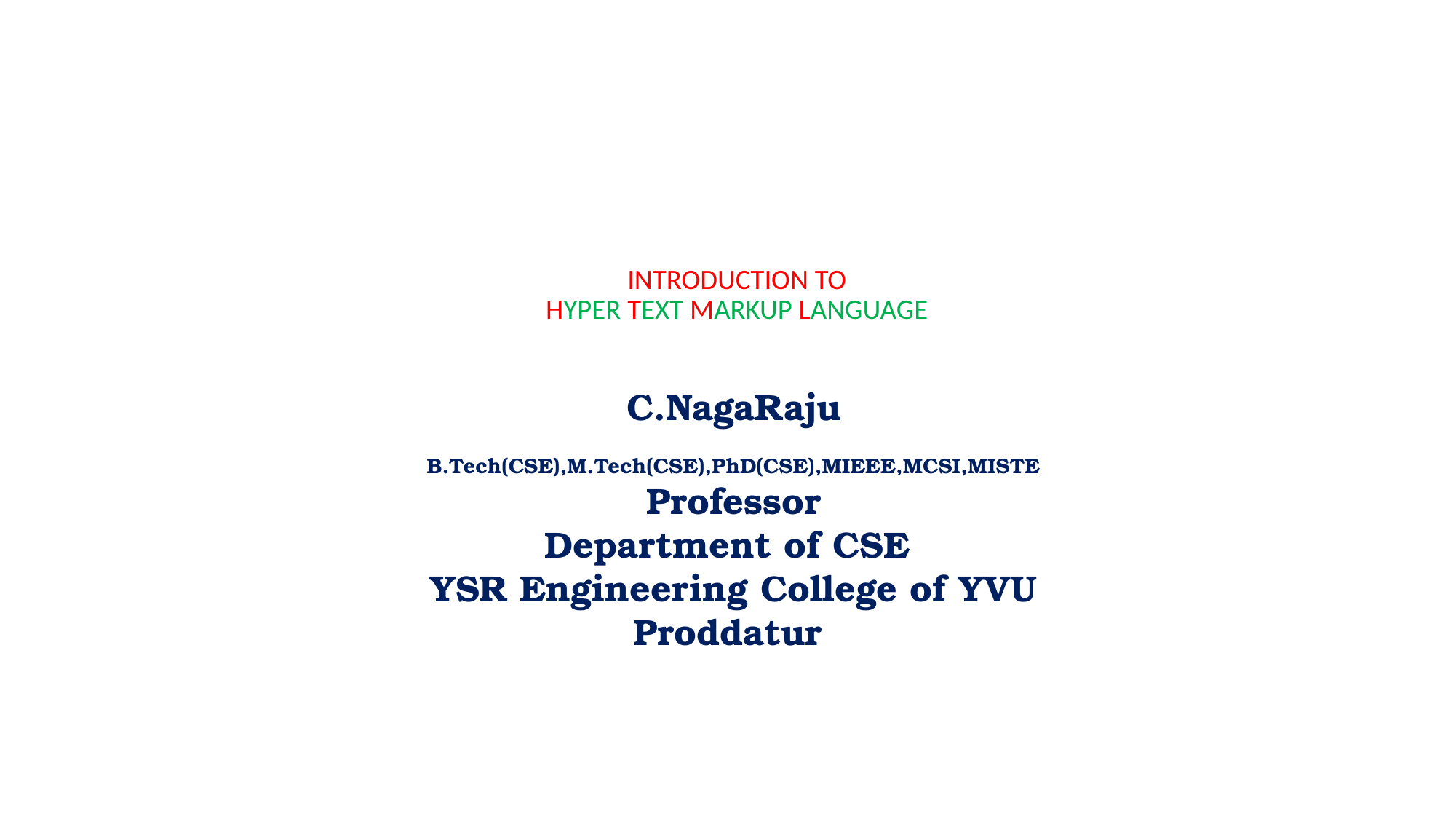

# INTRODUCTION TO HYPER TEXT MARKUP LANGUAGE
C.NagaRaju
B.Tech(CSE),M.Tech(CSE),PhD(CSE),MIEEE,MCSI,MISTE
Professor
Department of CSE
YSR Engineering College of YVU
Proddatur